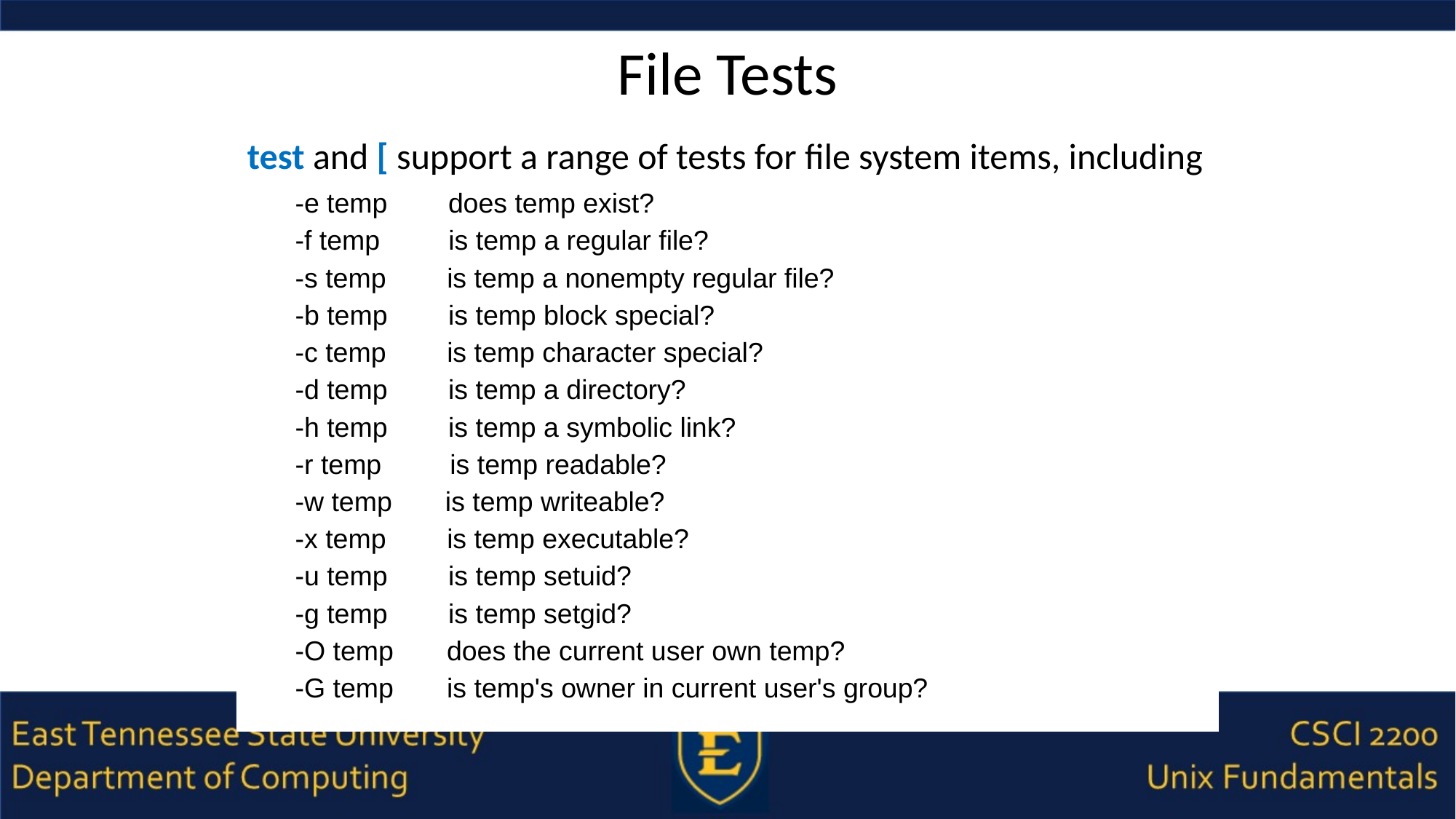

# File Tests
test and [ support a range of tests for file system items, including
-e temp        does temp exist?
-f temp         is temp a regular file?
-s temp        is temp a nonempty regular file?
-b temp        is temp block special?
-c temp        is temp character special?
-d temp        is temp a directory?
-h temp        is temp a symbolic link?
-r temp         is temp readable?
-w temp       is temp writeable?
-x temp        is temp executable?
-u temp        is temp setuid?
-g temp        is temp setgid?
-O temp       does the current user own temp?
-G temp       is temp's owner in current user's group?